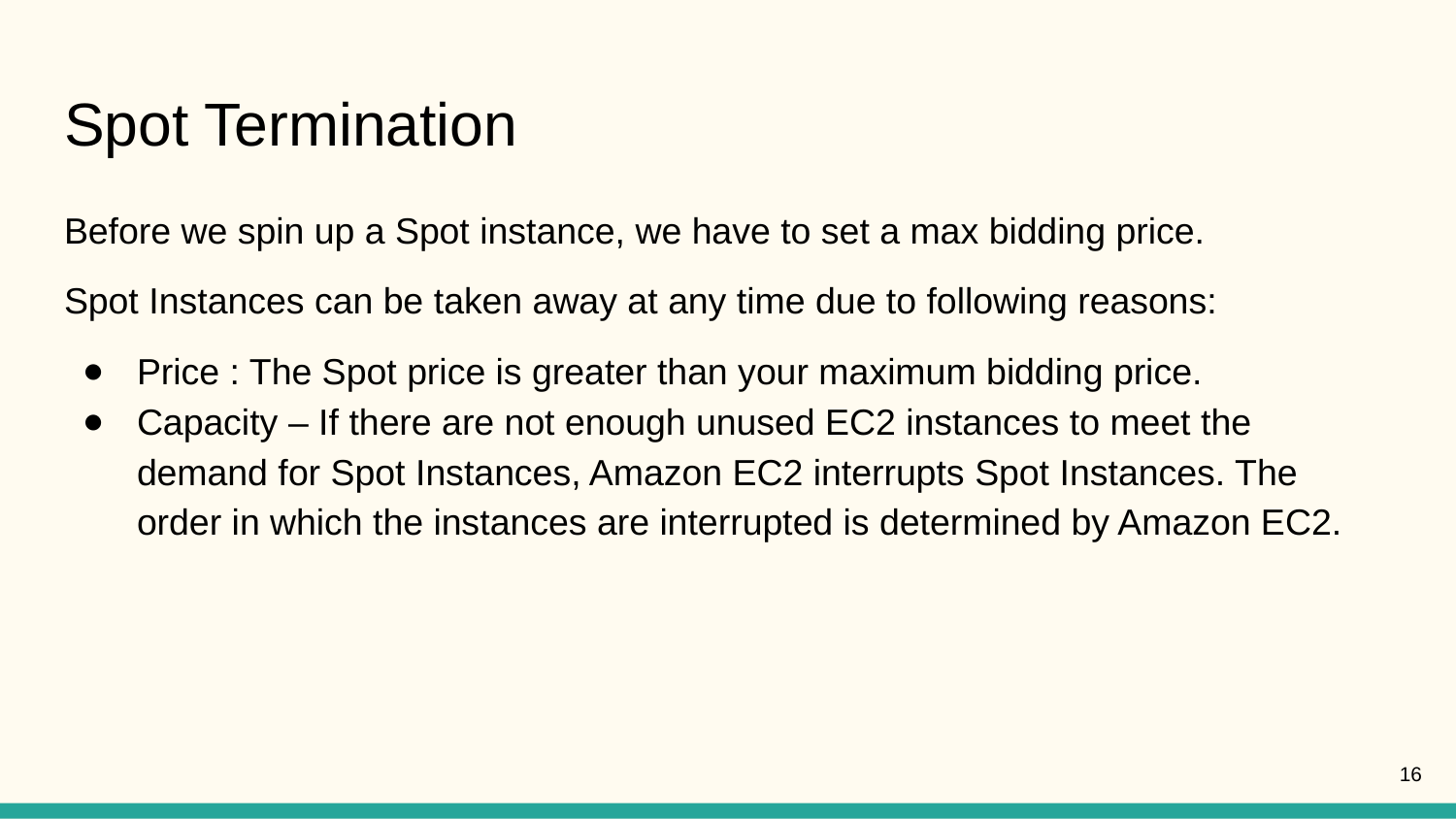

# Spot Termination
Before we spin up a Spot instance, we have to set a max bidding price.
Spot Instances can be taken away at any time due to following reasons:
Price : The Spot price is greater than your maximum bidding price.
Capacity – If there are not enough unused EC2 instances to meet the demand for Spot Instances, Amazon EC2 interrupts Spot Instances. The order in which the instances are interrupted is determined by Amazon EC2.

16